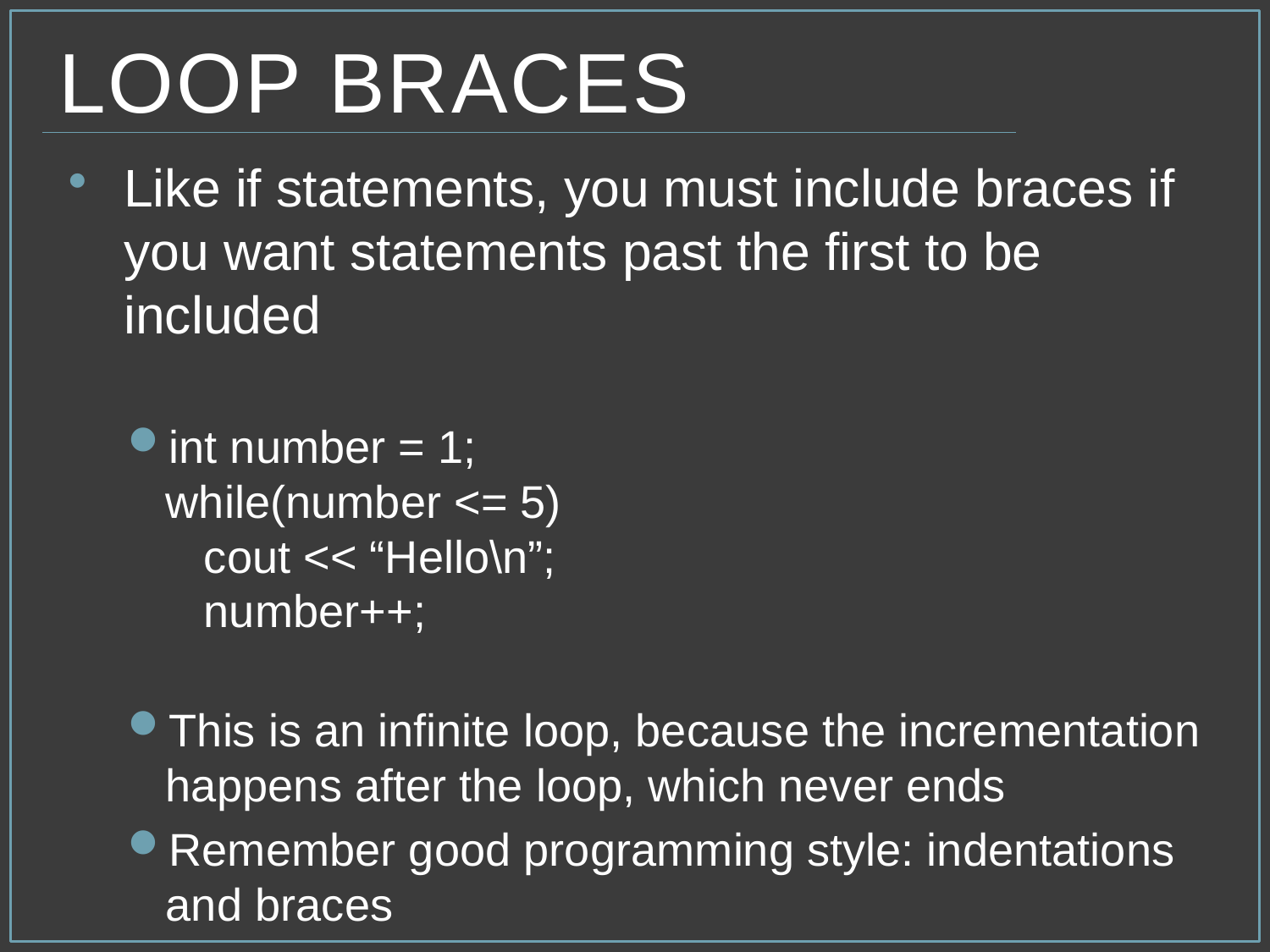

# Loop Braces
Like if statements, you must include braces if you want statements past the first to be included
int number = 1;
while(number <= 5)
   cout << “Hello\n”;
   number++;
This is an infinite loop, because the incrementation happens after the loop, which never ends
Remember good programming style: indentations and braces